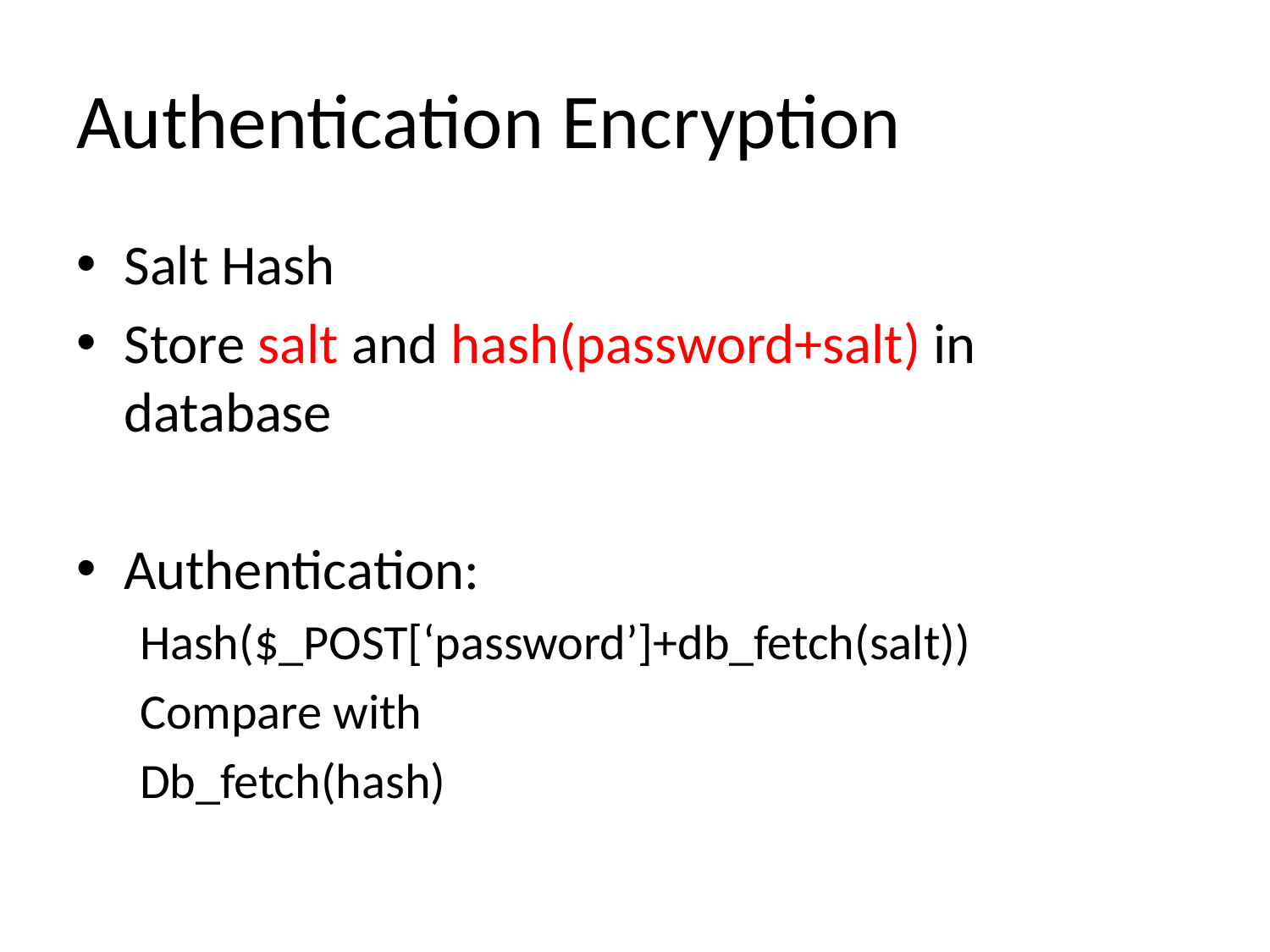

# Authentication Encryption
Salt Hash
Store salt and hash(password+salt) in database

Authentication:
Hash($_POST[‘password’]+db_fetch(salt))
Compare with
Db_fetch(hash)